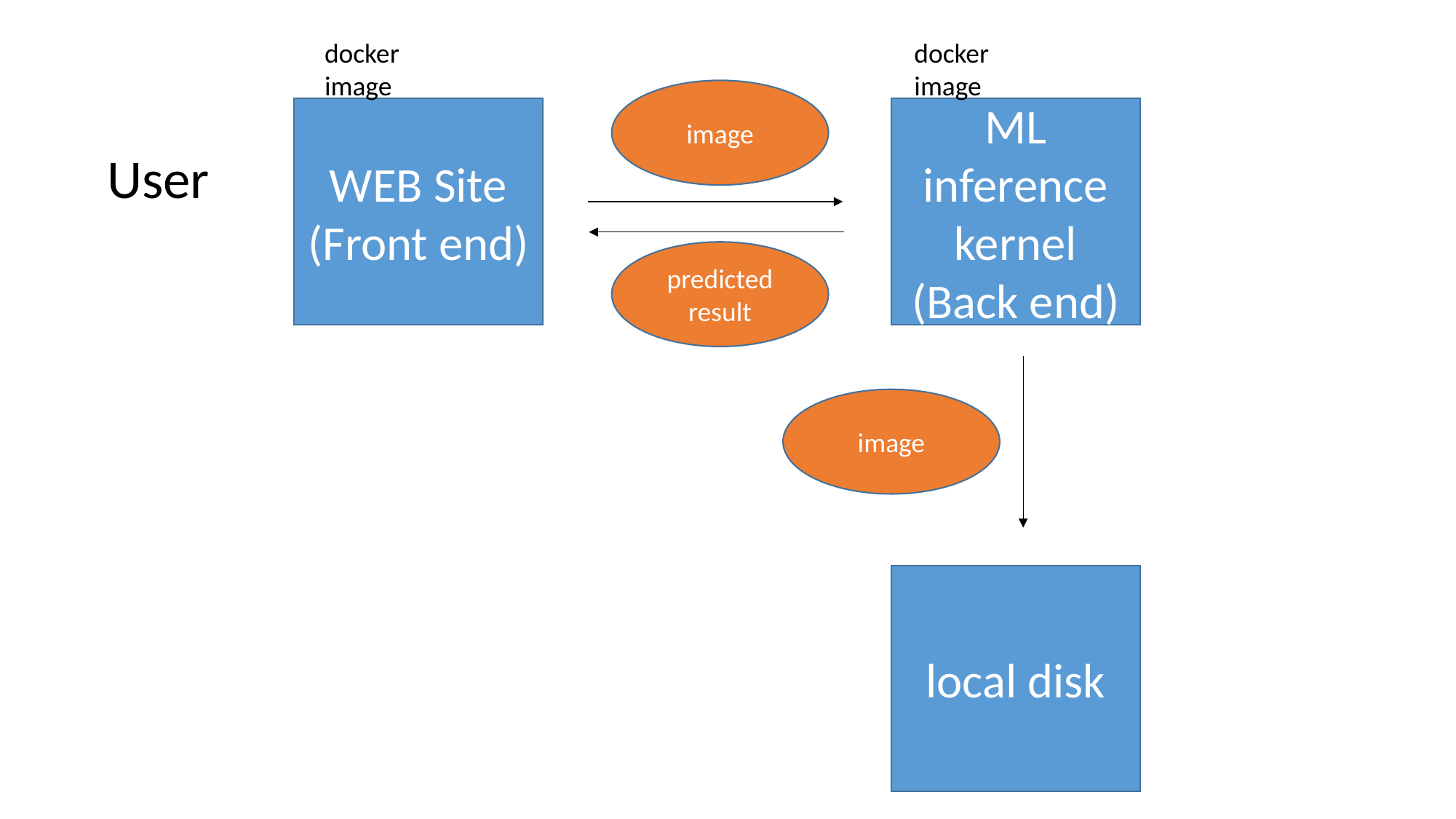

docker image
docker image
image
WEB Site
(Front end)
ML inference
kernel
(Back end)
User
predicted result
image
local disk